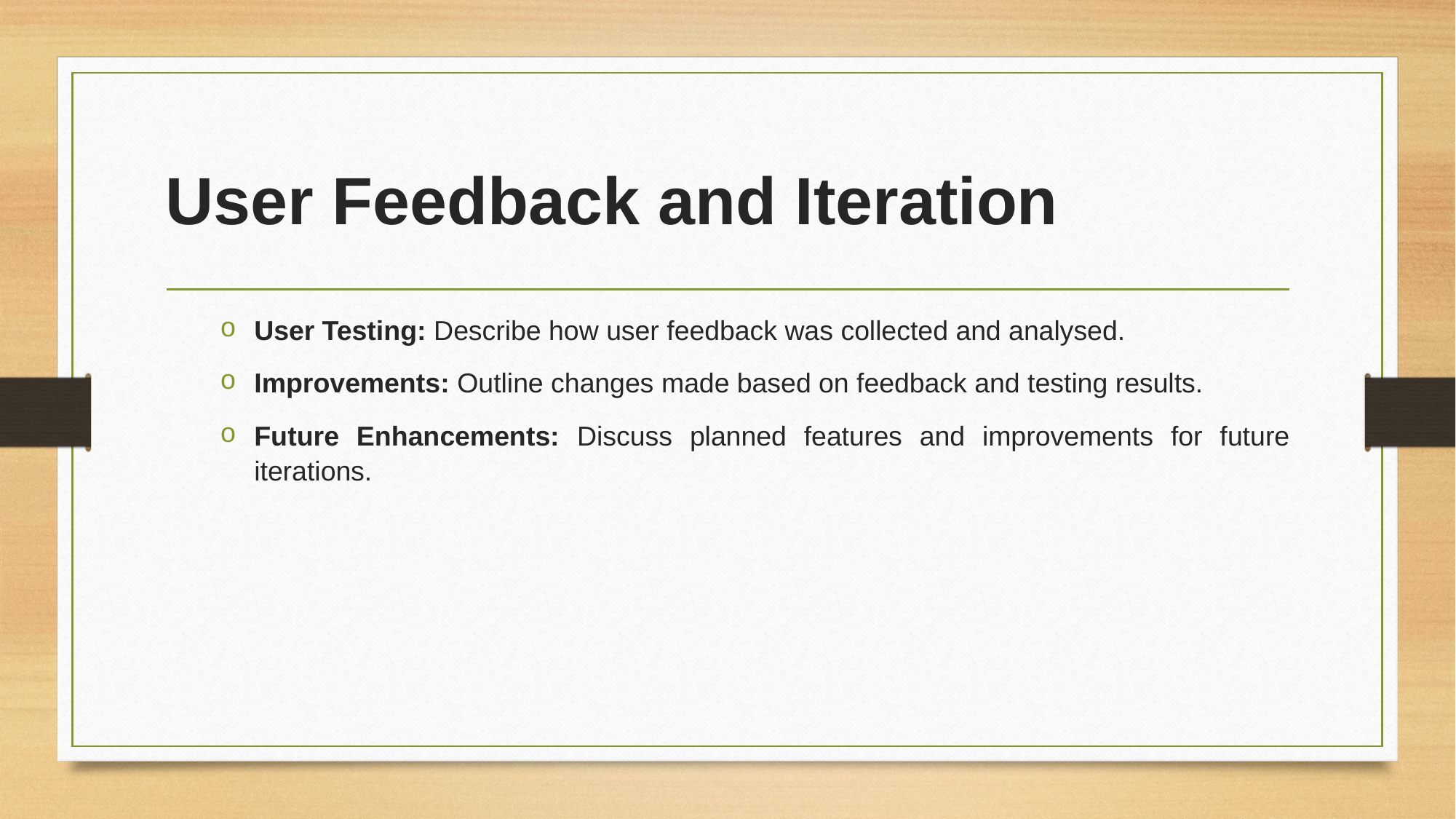

# User Feedback and Iteration
User Testing: Describe how user feedback was collected and analysed.
Improvements: Outline changes made based on feedback and testing results.
Future Enhancements: Discuss planned features and improvements for future iterations.